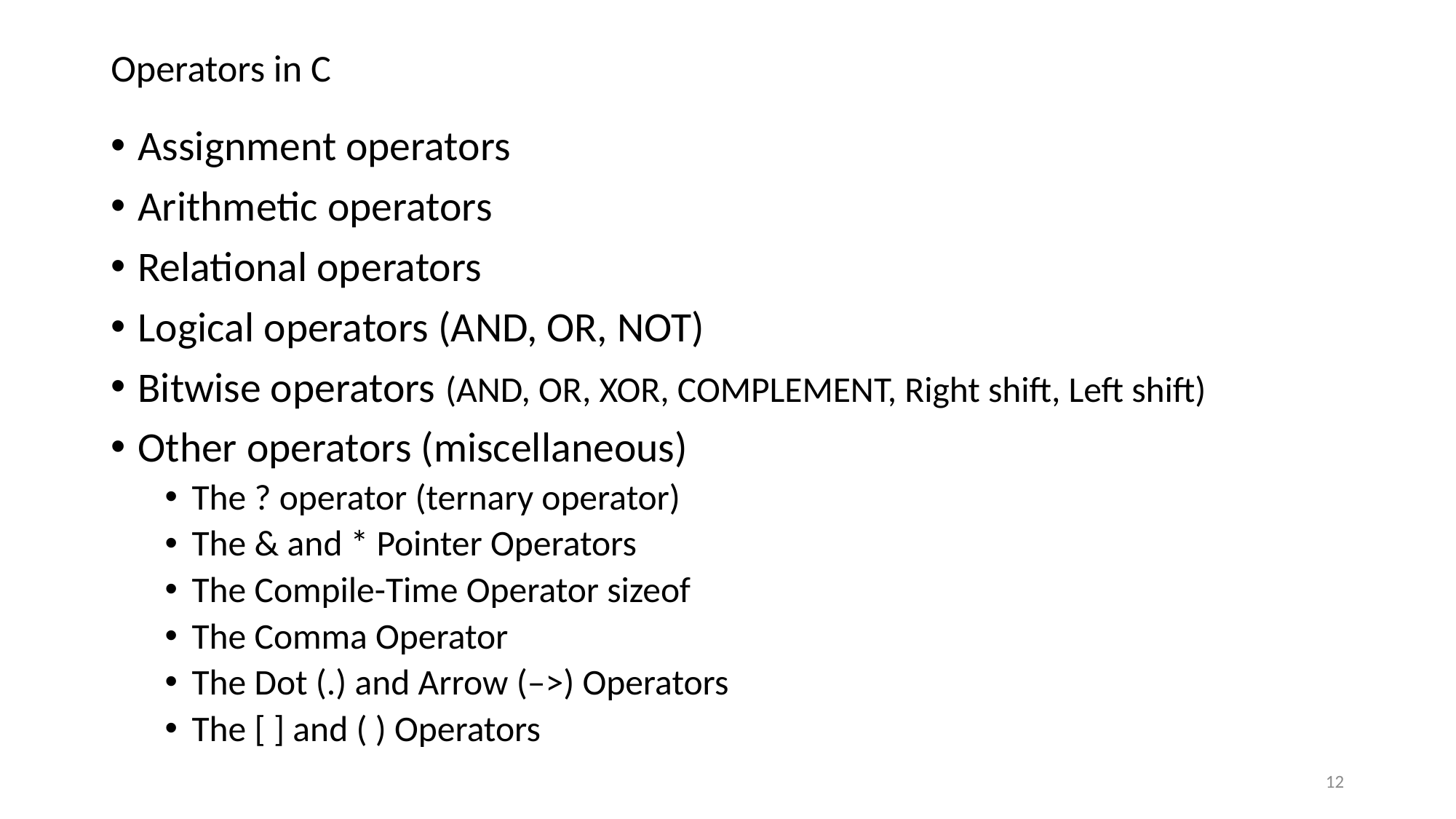

# Operators in C
Assignment operators
Arithmetic operators
Relational operators
Logical operators (AND, OR, NOT)
Bitwise operators (AND, OR, XOR, COMPLEMENT, Right shift, Left shift)
Other operators (miscellaneous)
The ? operator (ternary operator)
The & and * Pointer Operators
The Compile-Time Operator sizeof
The Comma Operator
The Dot (.) and Arrow (–>) Operators
The [ ] and ( ) Operators
12